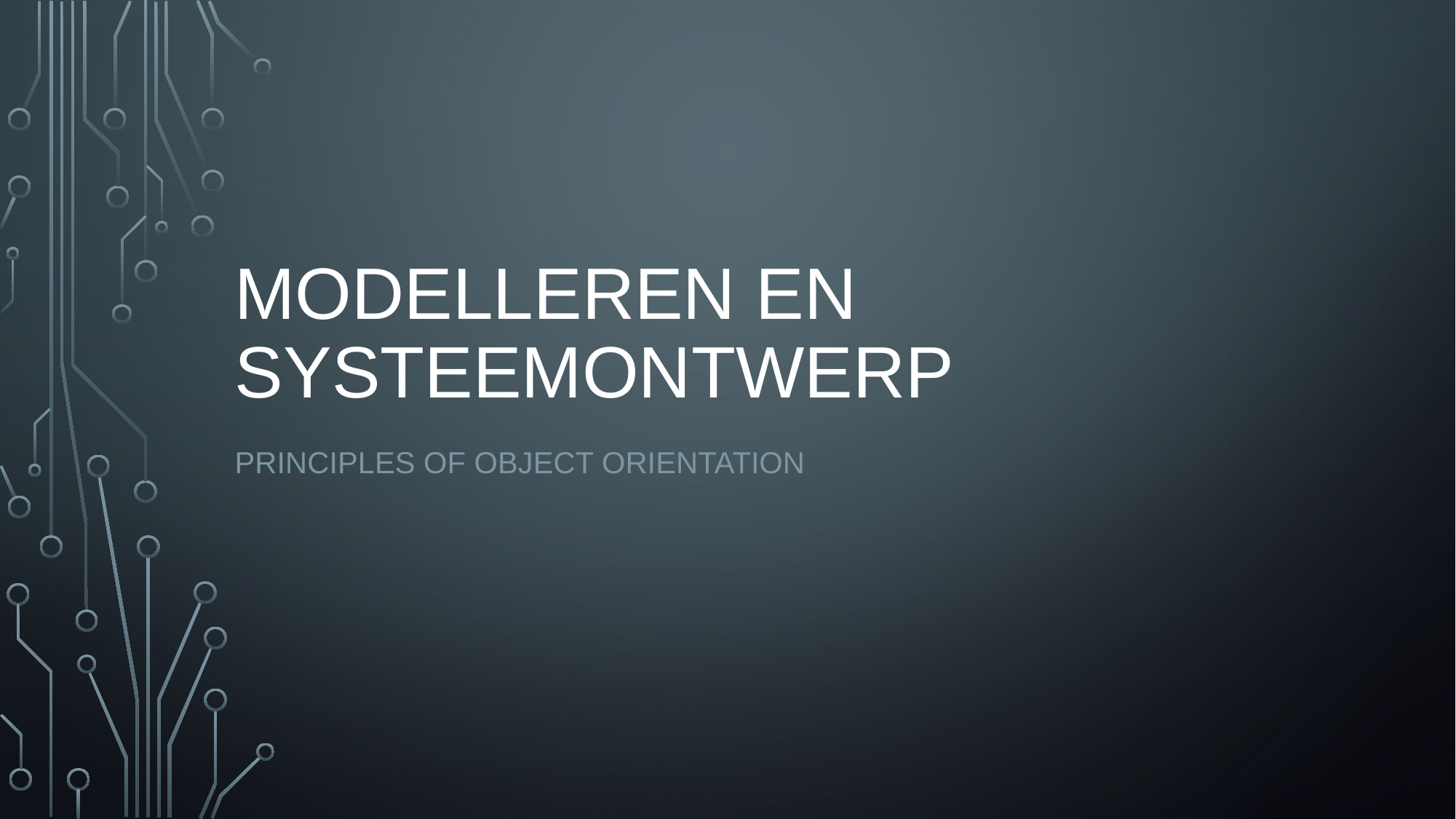

# Modelleren en Systeemontwerp
Principles of Object Orientation